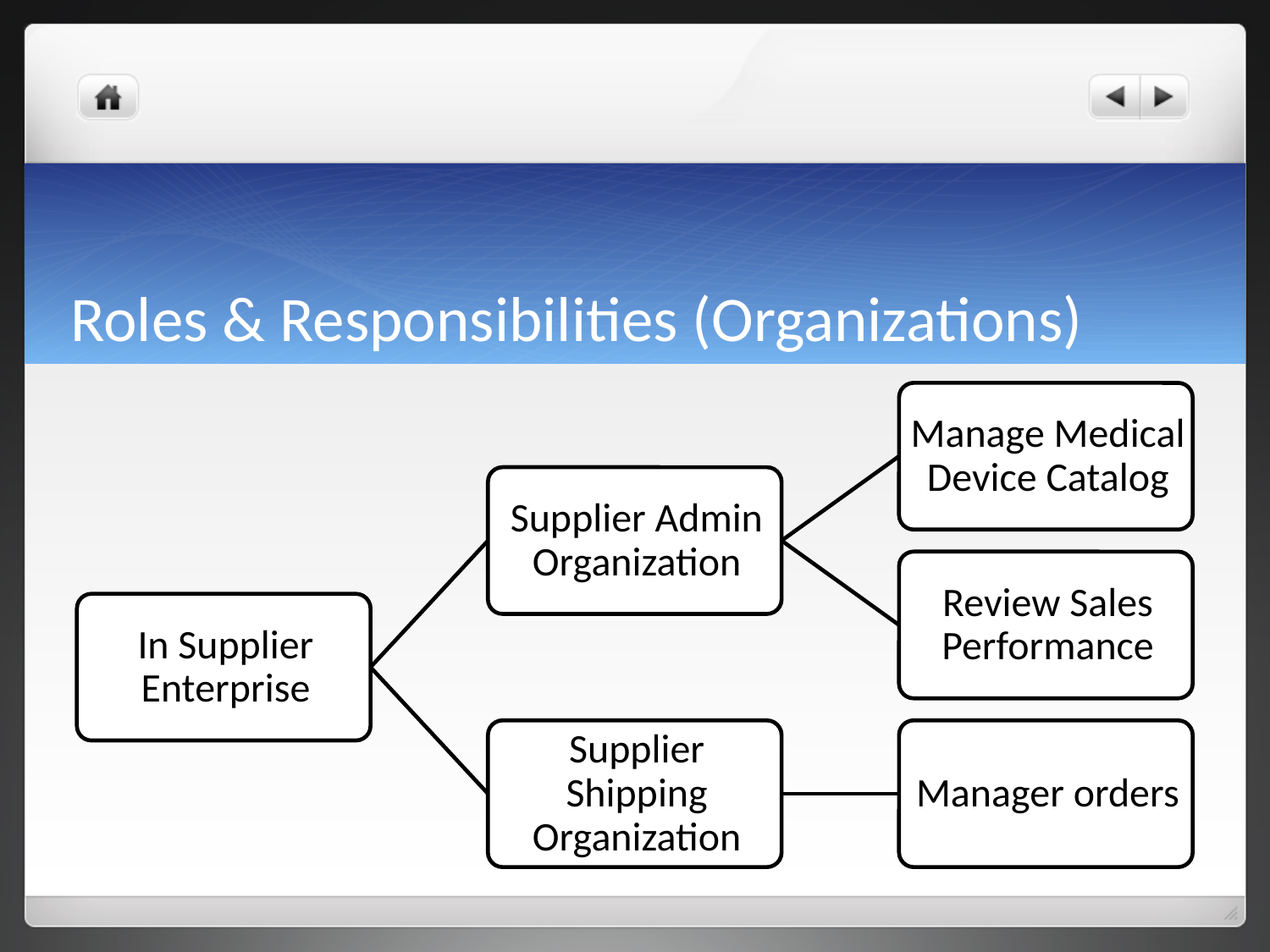

# Roles & Responsibilities (Organizations)
In Supplier Enterprise

Supplier Admin Organization

Manage Medical Device Catalog

Review Sales Performance

Supplier Shipping Organization

Manager orders